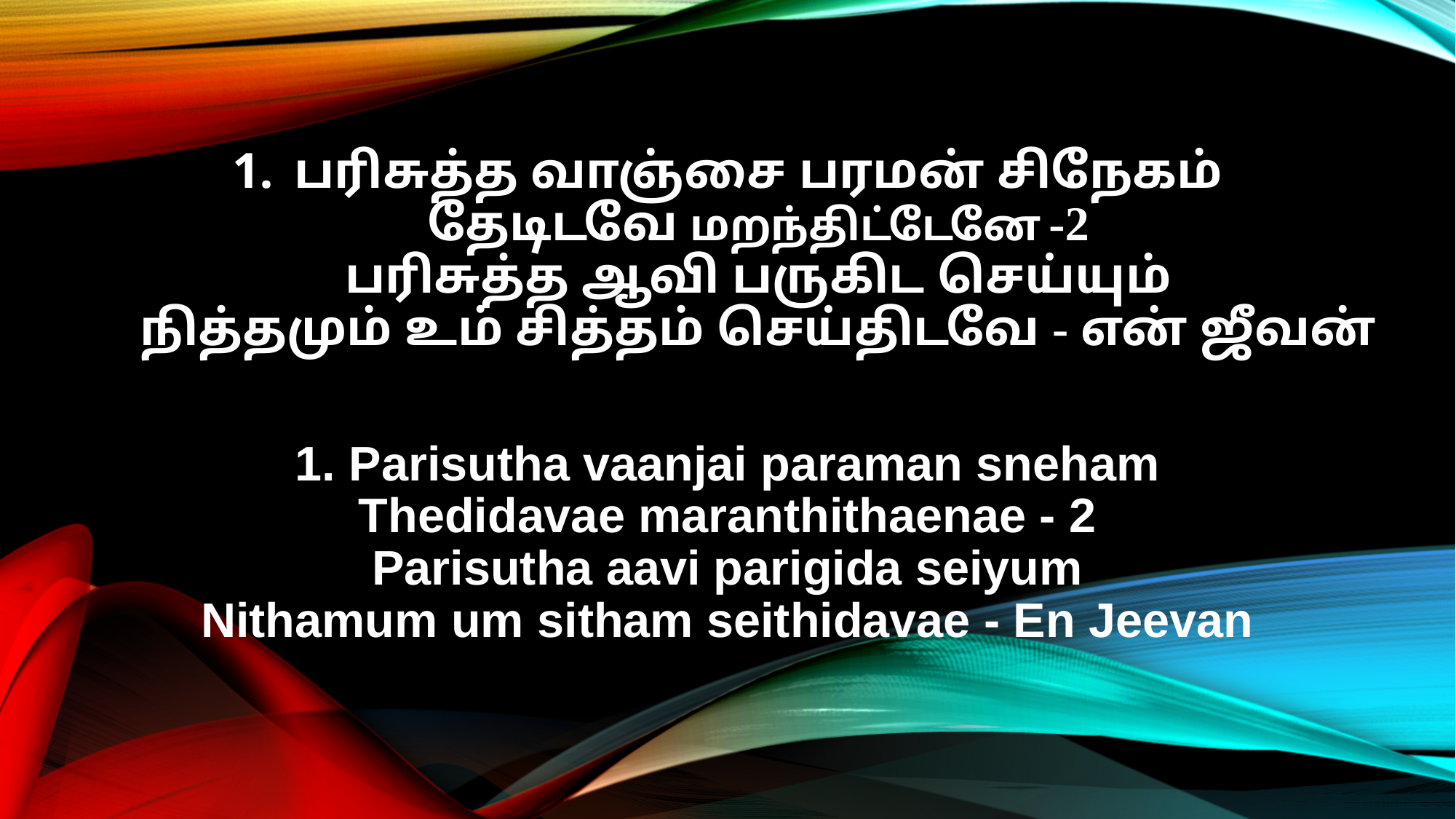

பரிசுத்த வாஞ்சை பரமன் சிநேகம்
தேடிடவே மறந்திட்டேனே -2
பரிசுத்த ஆவி பருகிட செய்யும்
நித்தமும் உம் சித்தம் செய்திடவே - என் ஜீவன்

1. Parisutha vaanjai paraman sneham
Thedidavae maranthithaenae - 2
Parisutha aavi parigida seiyum
Nithamum um sitham seithidavae - En Jeevan